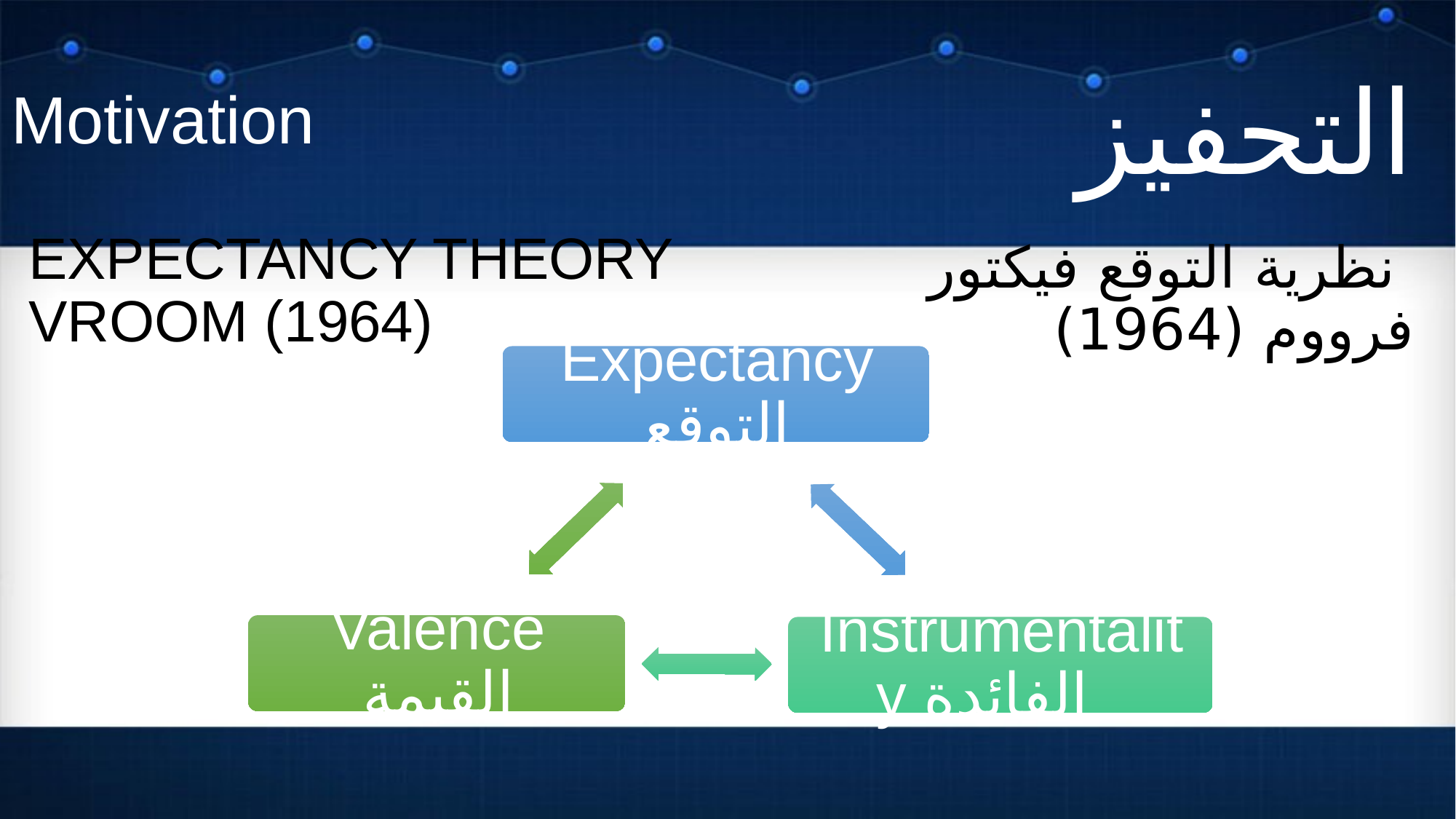

# Motivation
التحفيز
Expectancy theory vroom (1964)
 نظرية التوقع فيكتور فرووم (1964)
Expectancy التوقع

Instrumentality الفائدة

Valence القيمة